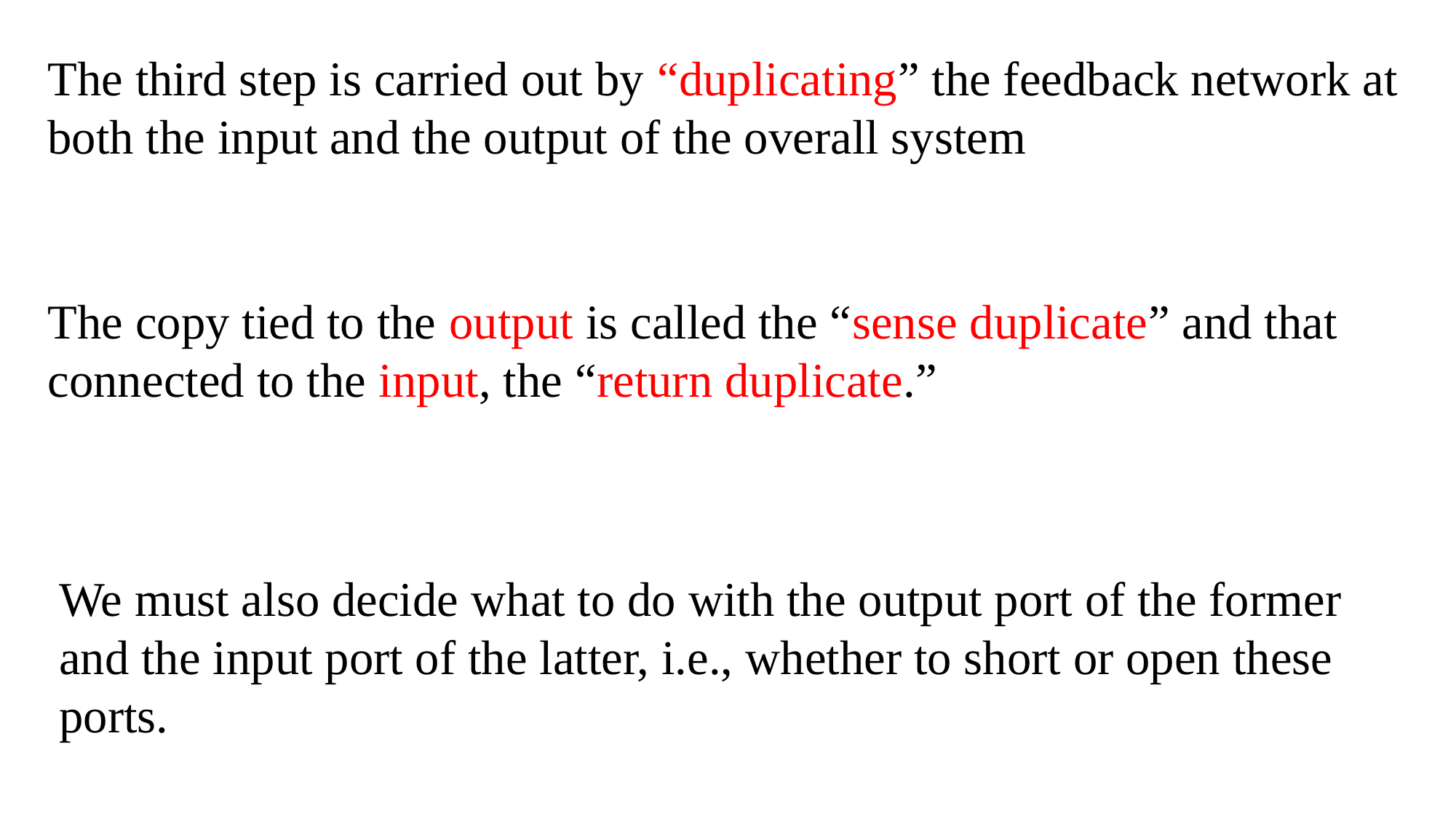

The third step is carried out by “duplicating” the feedback network at both the input and the output of the overall system
The copy tied to the output is called the “sense duplicate” and that connected to the input, the “return duplicate.”
We must also decide what to do with the output port of the former and the input port of the latter, i.e., whether to short or open these ports.